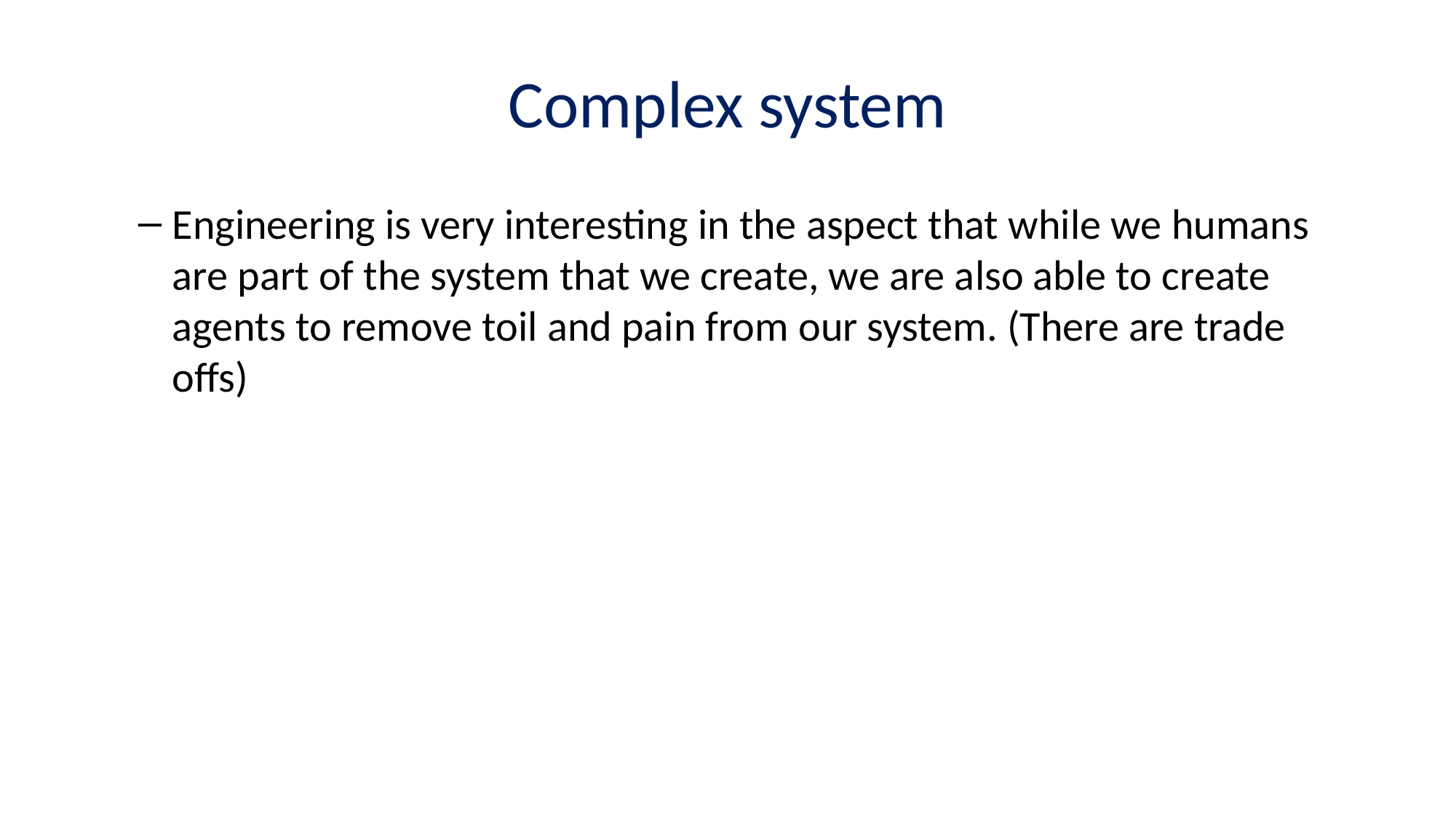

# Complex system
Engineering is very interesting in the aspect that while we humans are part of the system that we create, we are also able to create agents to remove toil and pain from our system. (There are trade offs)